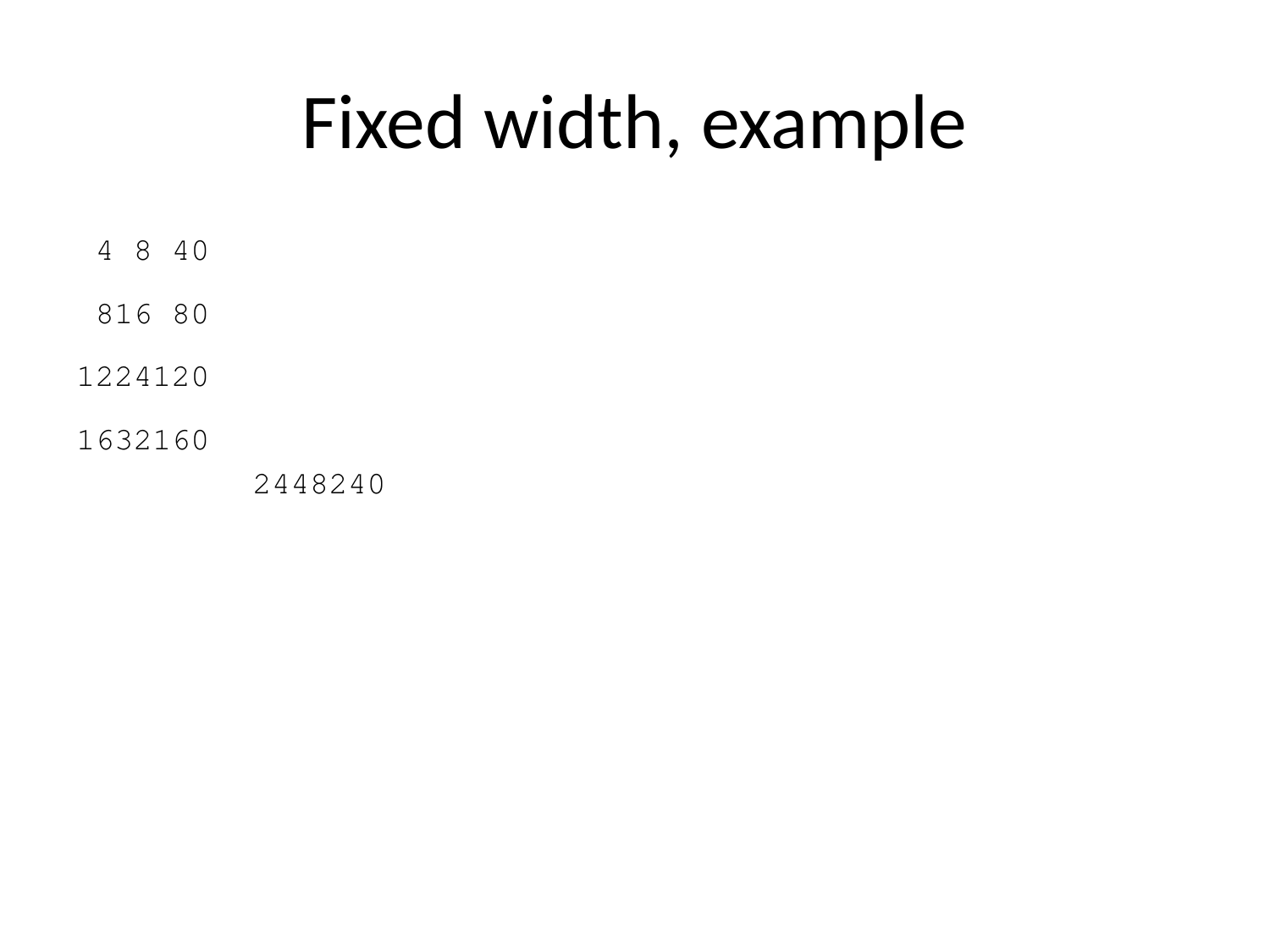

# Fixed width, example
 4 8 40
 816 80
1224120
1632160
2448240